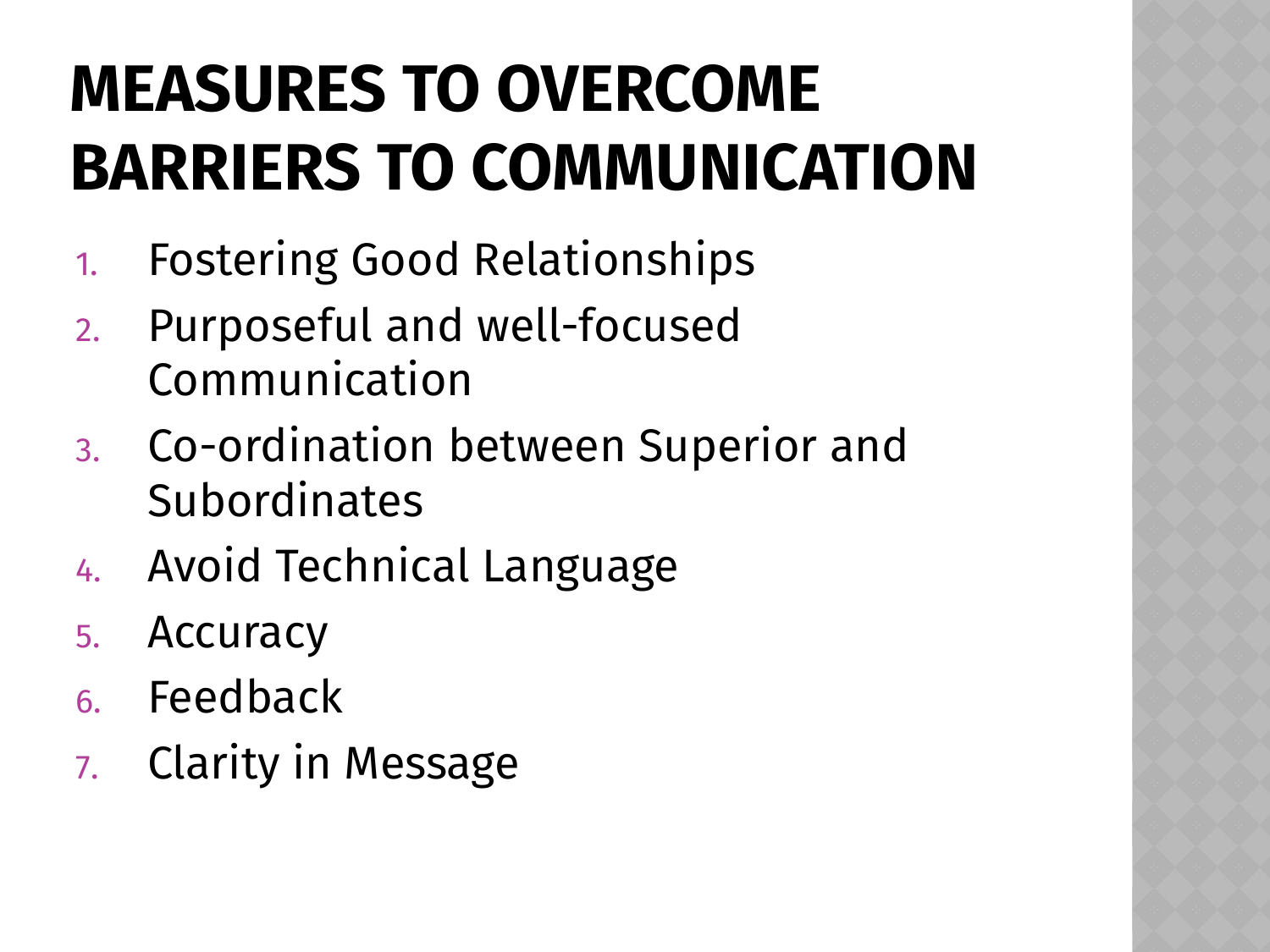

# Measures to overcome barriers to communication
Fostering Good Relationships
Purposeful and well-focused Communication
Co-ordination between Superior and Subordinates
Avoid Technical Language
Accuracy
Feedback
Clarity in Message